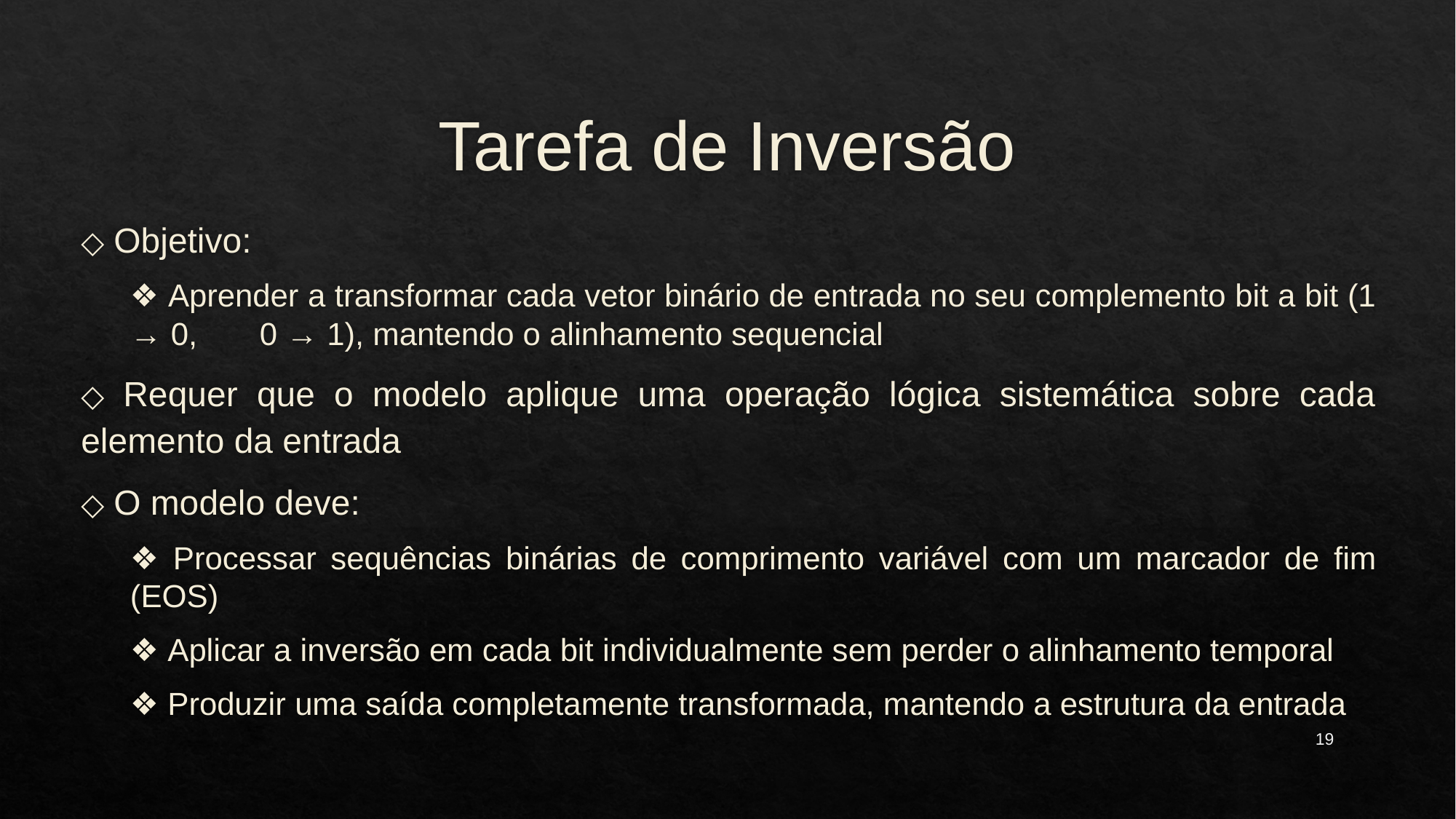

# Tarefa de Inversão
◇ Objetivo:
❖ Aprender a transformar cada vetor binário de entrada no seu complemento bit a bit (1 → 0,       0 → 1), mantendo o alinhamento sequencial
◇ Requer que o modelo aplique uma operação lógica sistemática sobre cada elemento da entrada
◇ O modelo deve:
❖ Processar sequências binárias de comprimento variável com um marcador de fim (EOS)
❖ Aplicar a inversão em cada bit individualmente sem perder o alinhamento temporal
❖ Produzir uma saída completamente transformada, mantendo a estrutura da entrada
19